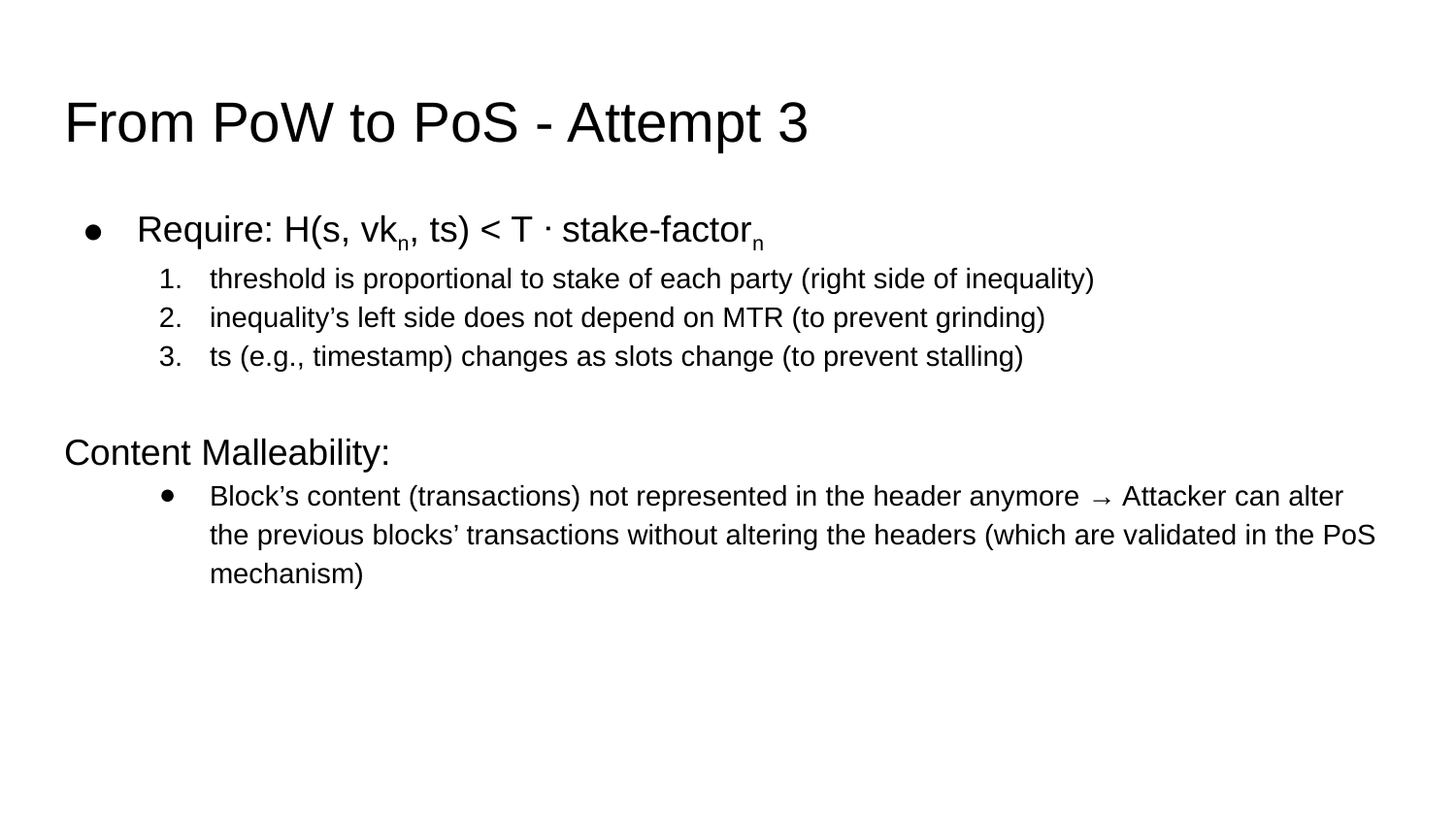

# From PoW to PoS - Attempt 3
Require: H(s, vkn, ts) < T ᐧ stake-factorn
threshold is proportional to stake of each party (right side of inequality)
inequality’s left side does not depend on MTR (to prevent grinding)
ts (e.g., timestamp) changes as slots change (to prevent stalling)

Content Malleability:
Block’s content (transactions) not represented in the header anymore → Attacker can alter the previous blocks’ transactions without altering the headers (which are validated in the PoS mechanism)